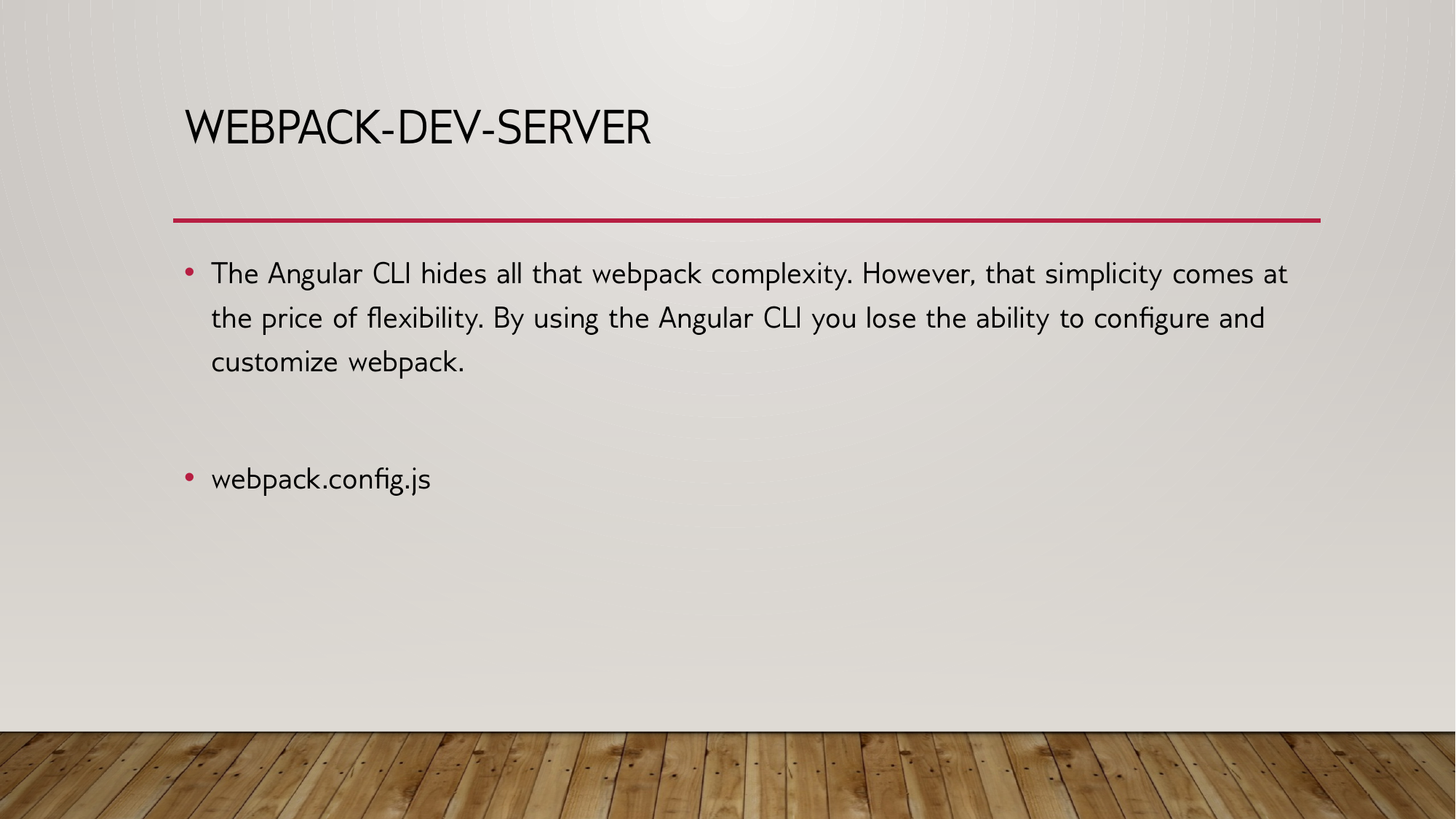

# webpack-dev-server
The Angular CLI hides all that webpack complexity. However, that simplicity comes at the price of flexibility. By using the Angular CLI you lose the ability to configure and customize webpack.

webpack.config.js